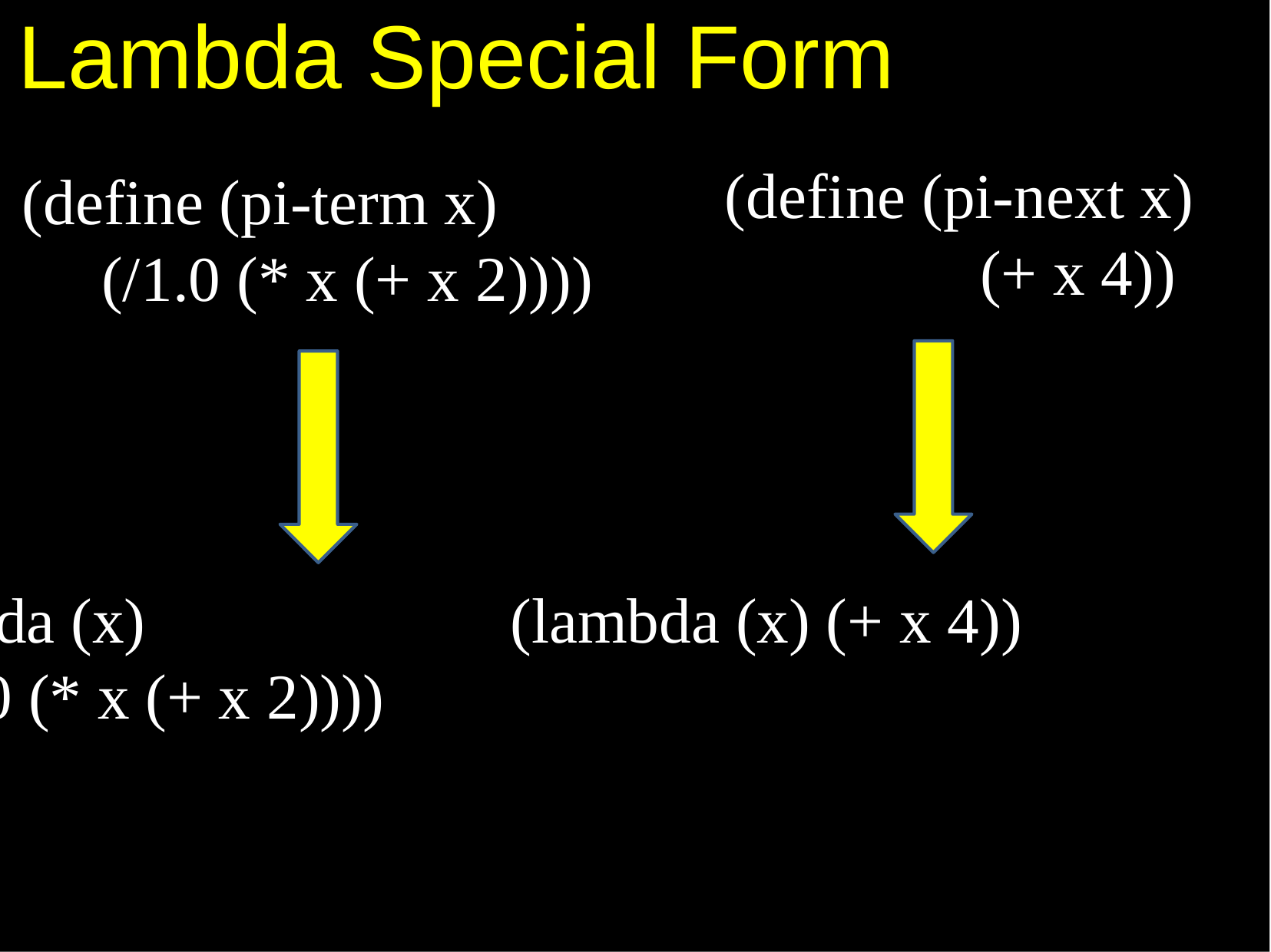

# Lambda Special Form
(define (pi-next x)
                (+ x 4))
(define (pi-term x)
     (/1.0 (* x (+ x 2))))

(lambda (x)
  (/ 1.0 (* x (+ x 2))))
(lambda (x) (+ x 4))